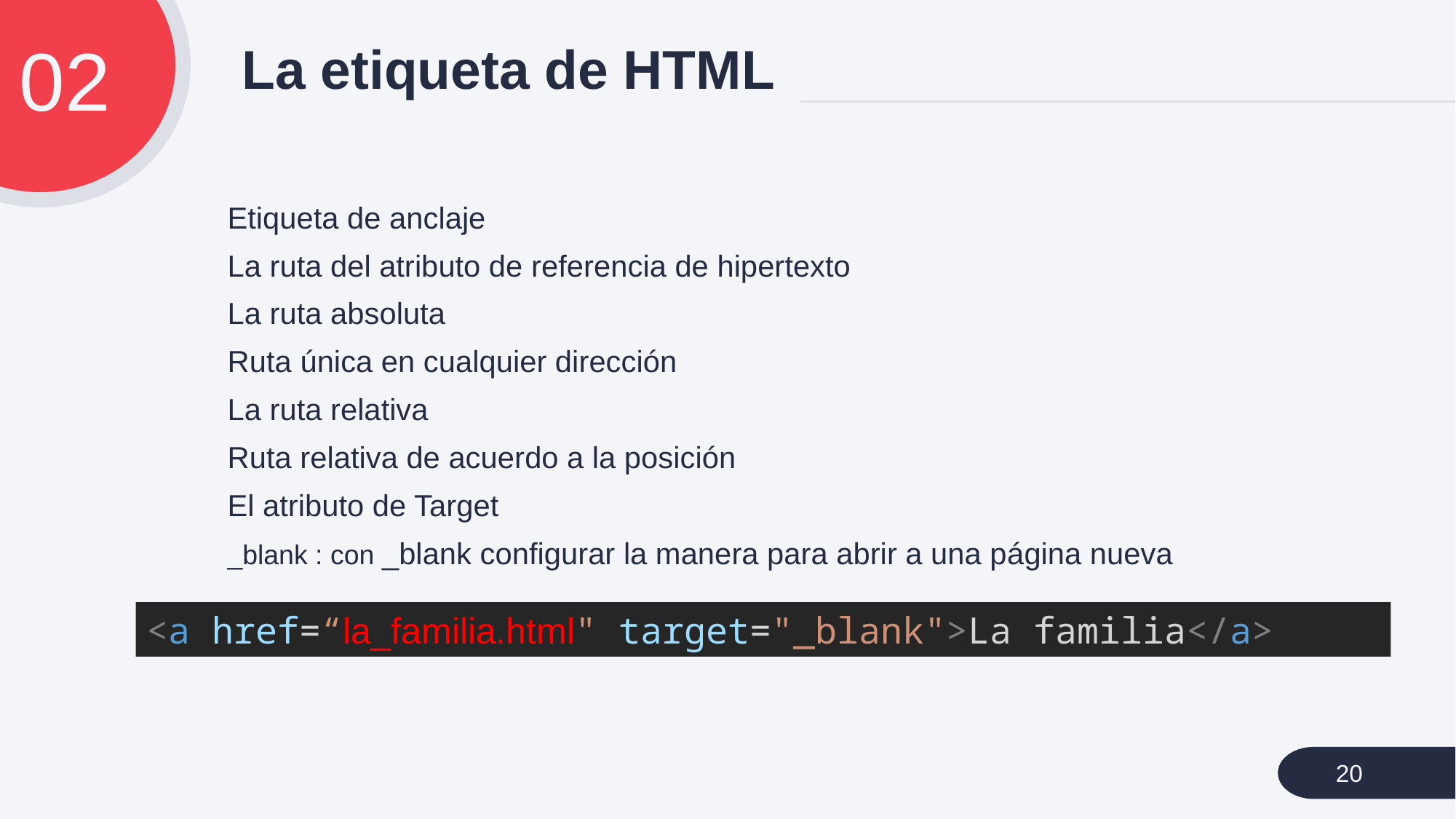

02
# La etiqueta de HTML
Etiqueta de anclaje
La ruta del atributo de referencia de hipertexto
La ruta absoluta
Ruta única en cualquier dirección
La ruta relativa
Ruta relativa de acuerdo a la posición
El atributo de Target
_blank : con _blank configurar la manera para abrir a una página nueva
<a href=“la_familia.html" target="_blank">La familia</a>
20